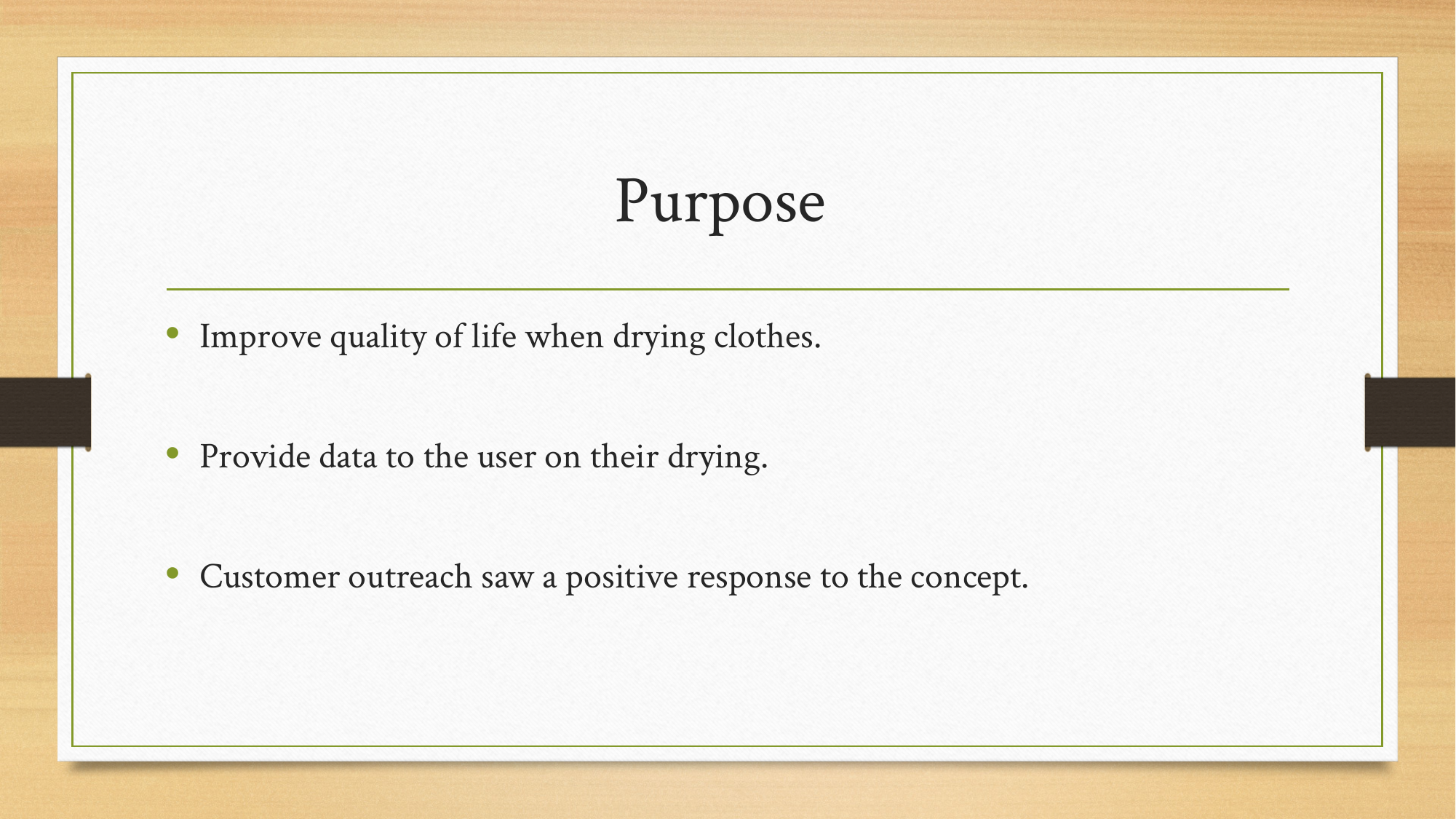

# Purpose
Improve quality of life when drying clothes.

Provide data to the user on their drying.

Customer outreach saw a positive response to the concept.